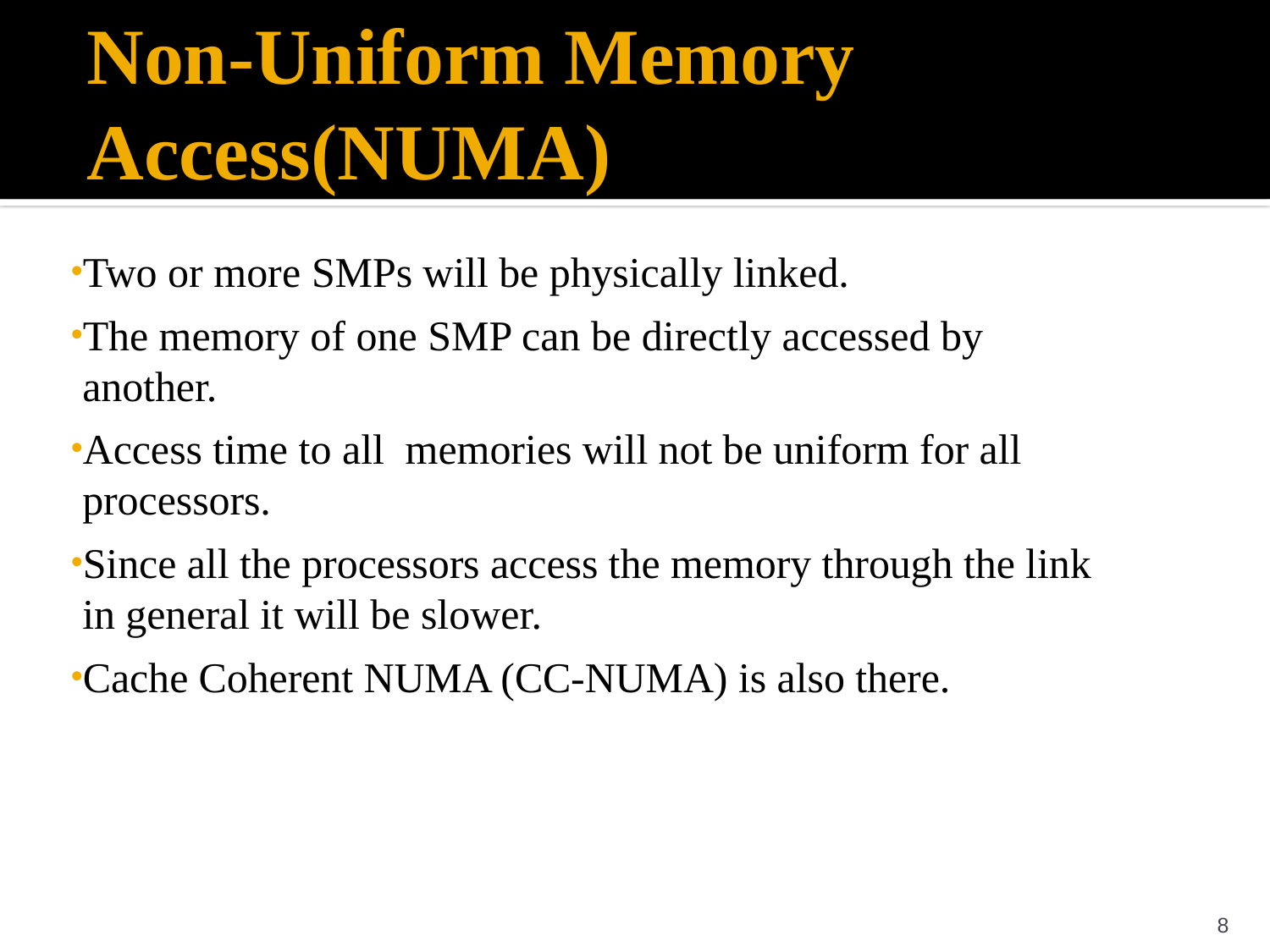

# Non-Uniform Memory Access(NUMA)
Two or more SMPs will be physically linked.
The memory of one SMP can be directly accessed by another.
Access time to all  memories will not be uniform for all processors.
Since all the processors access the memory through the link in general it will be slower.
Cache Coherent NUMA (CC-NUMA) is also there.

8